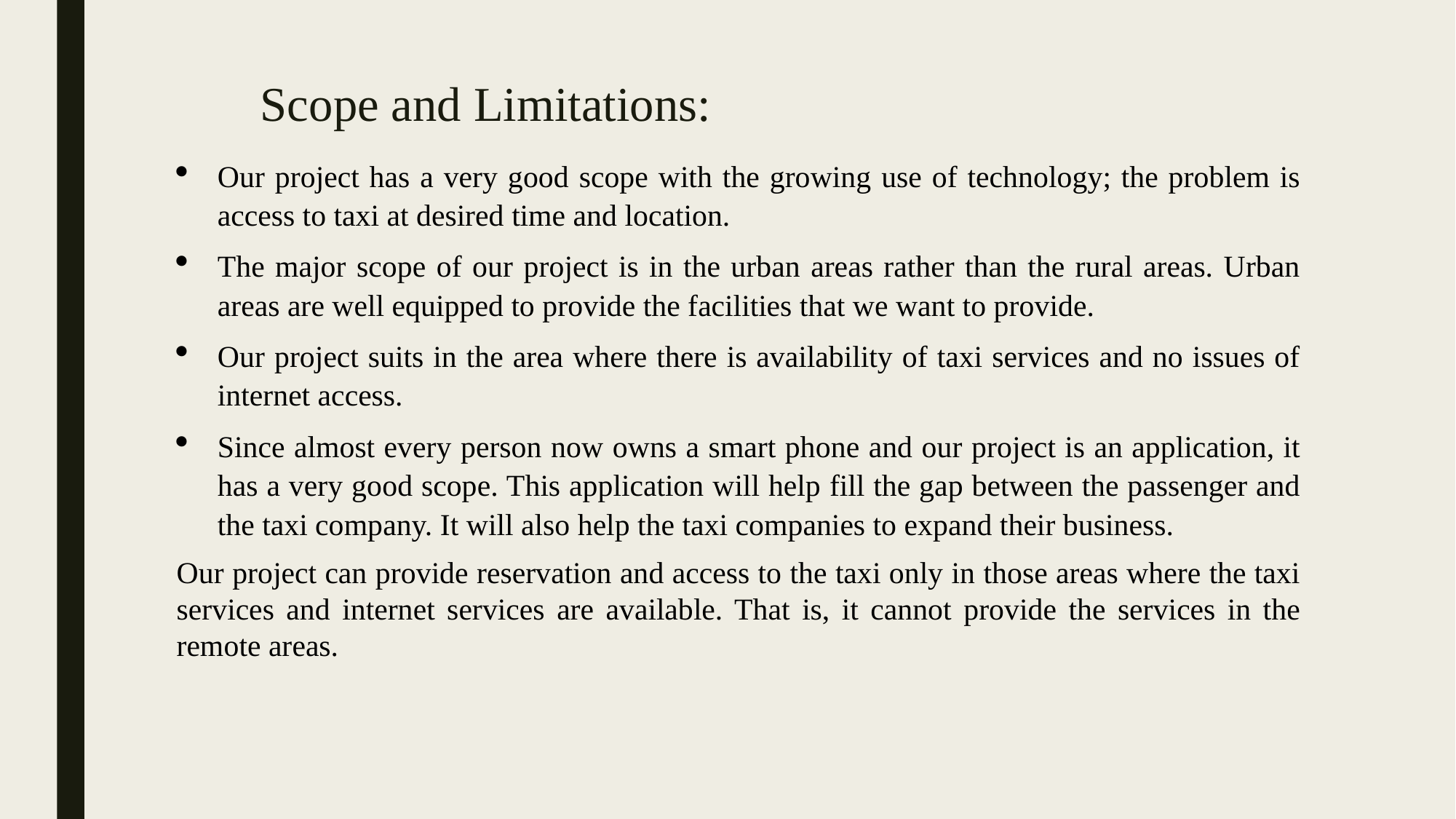

# Scope and Limitations:

Our project has a very good scope with the growing use of technology; the problem is access to taxi at desired time and location.
The major scope of our project is in the urban areas rather than the rural areas. Urban areas are well equipped to provide the facilities that we want to provide.
Our project suits in the area where there is availability of taxi services and no issues of internet access.
Since almost every person now owns a smart phone and our project is an application, it has a very good scope. This application will help fill the gap between the passenger and the taxi company. It will also help the taxi companies to expand their business.
Our project can provide reservation and access to the taxi only in those areas where the taxi services and internet services are available. That is, it cannot provide the services in the remote areas.